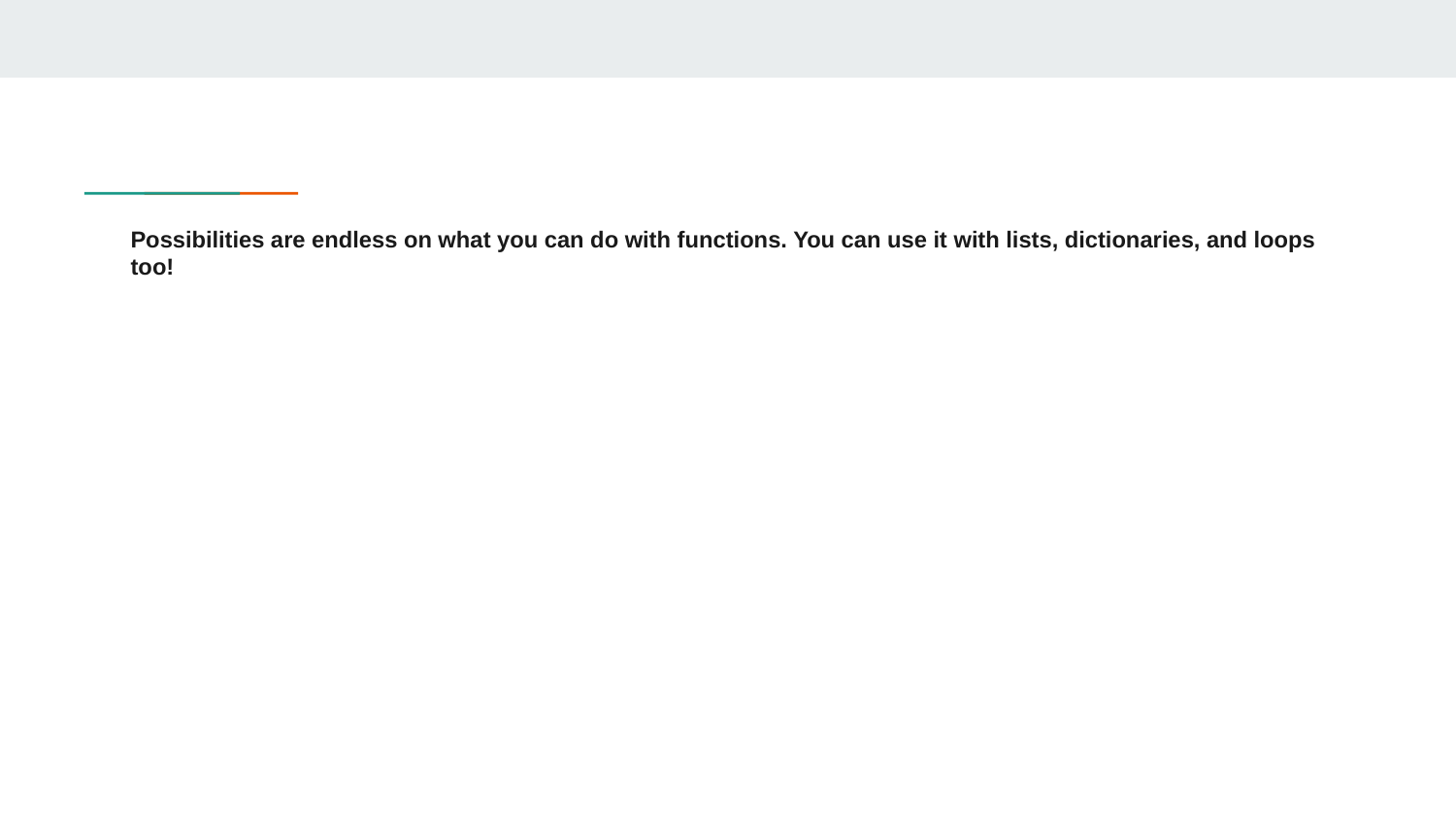

# Possibilities are endless on what you can do with functions. You can use it with lists, dictionaries, and loops too!